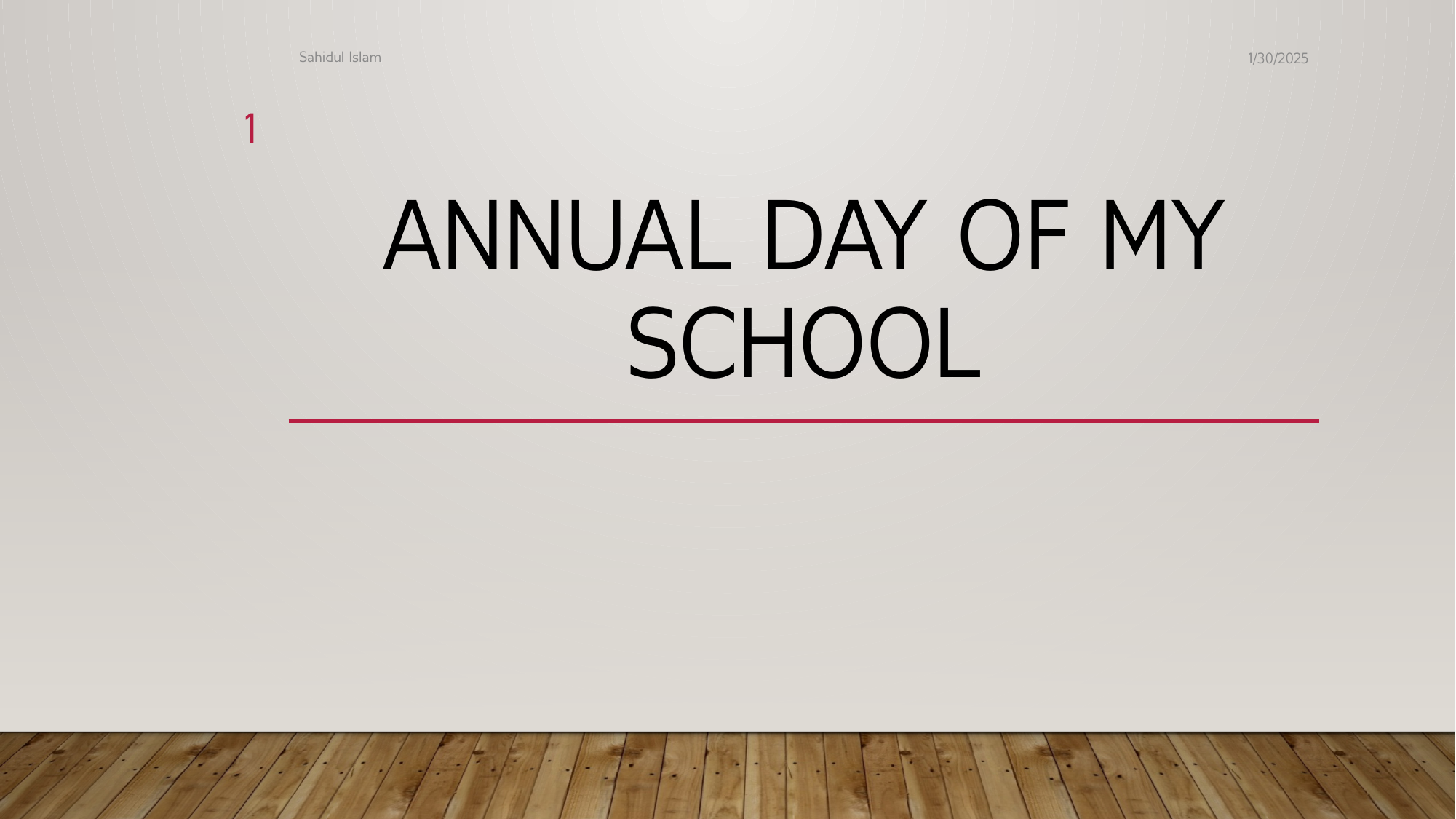

Sahidul Islam
1/30/2025
1
# Annual Day of my School